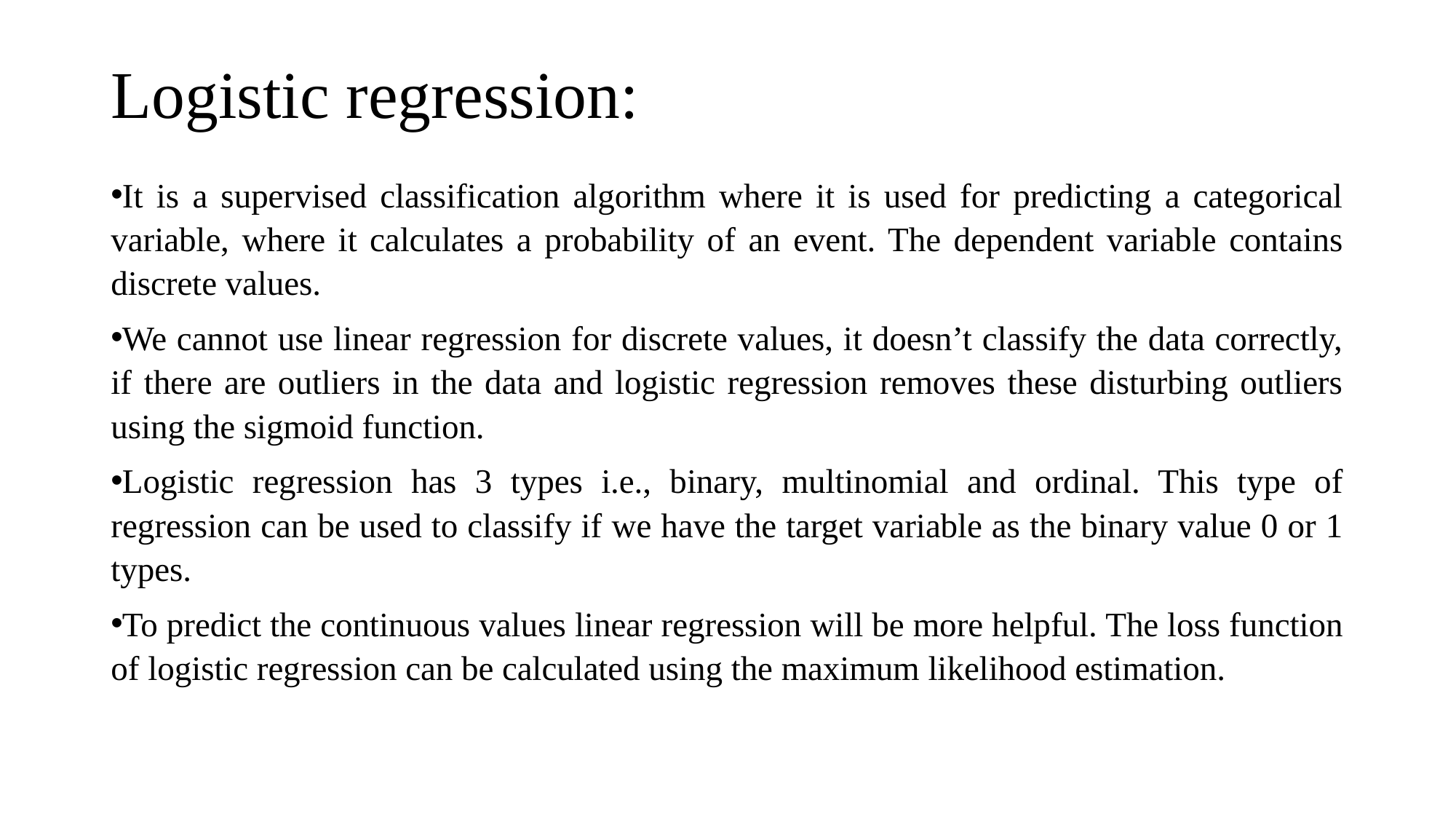

# Logistic regression:
It is a supervised classification algorithm where it is used for predicting a categorical variable, where it calculates a probability of an event. The dependent variable contains discrete values.
We cannot use linear regression for discrete values, it doesn’t classify the data correctly, if there are outliers in the data and logistic regression removes these disturbing outliers using the sigmoid function.
Logistic regression has 3 types i.e., binary, multinomial and ordinal. This type of regression can be used to classify if we have the target variable as the binary value 0 or 1 types.
To predict the continuous values linear regression will be more helpful. The loss function of logistic regression can be calculated using the maximum likelihood estimation.